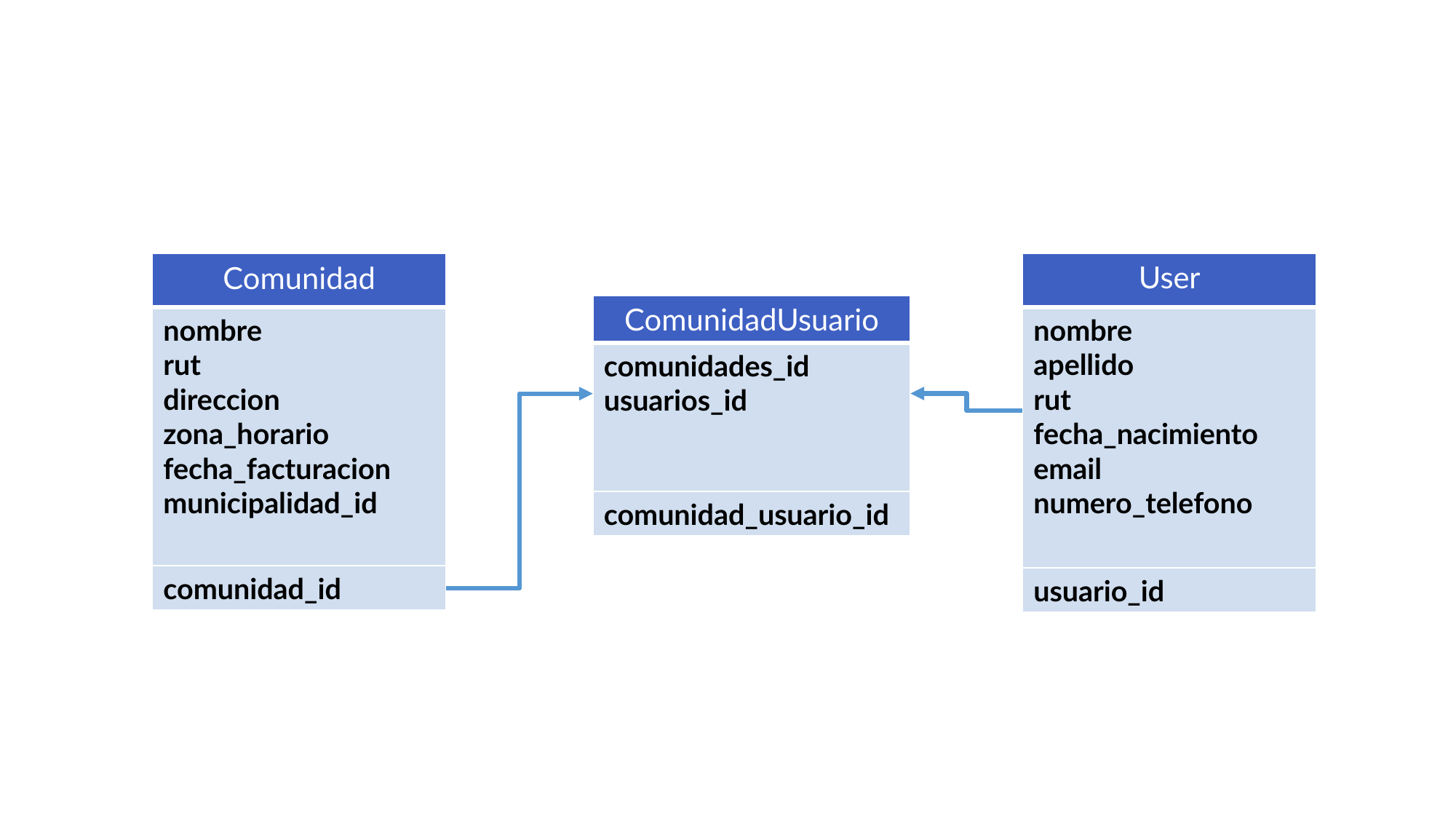

| User |
| --- |
| nombre apellido rut fecha\_nacimiento email numero\_telefono |
| Comunidad |
| --- |
| nombre rut direccion zona\_horario fecha\_facturacion municipalidad\_id |
| ComunidadUsuario |
| --- |
| comunidades\_id usuarios\_id |
| comunidad\_usuario\_id |
| --- |
| comunidad\_id |
| --- |
| usuario\_id |
| --- |